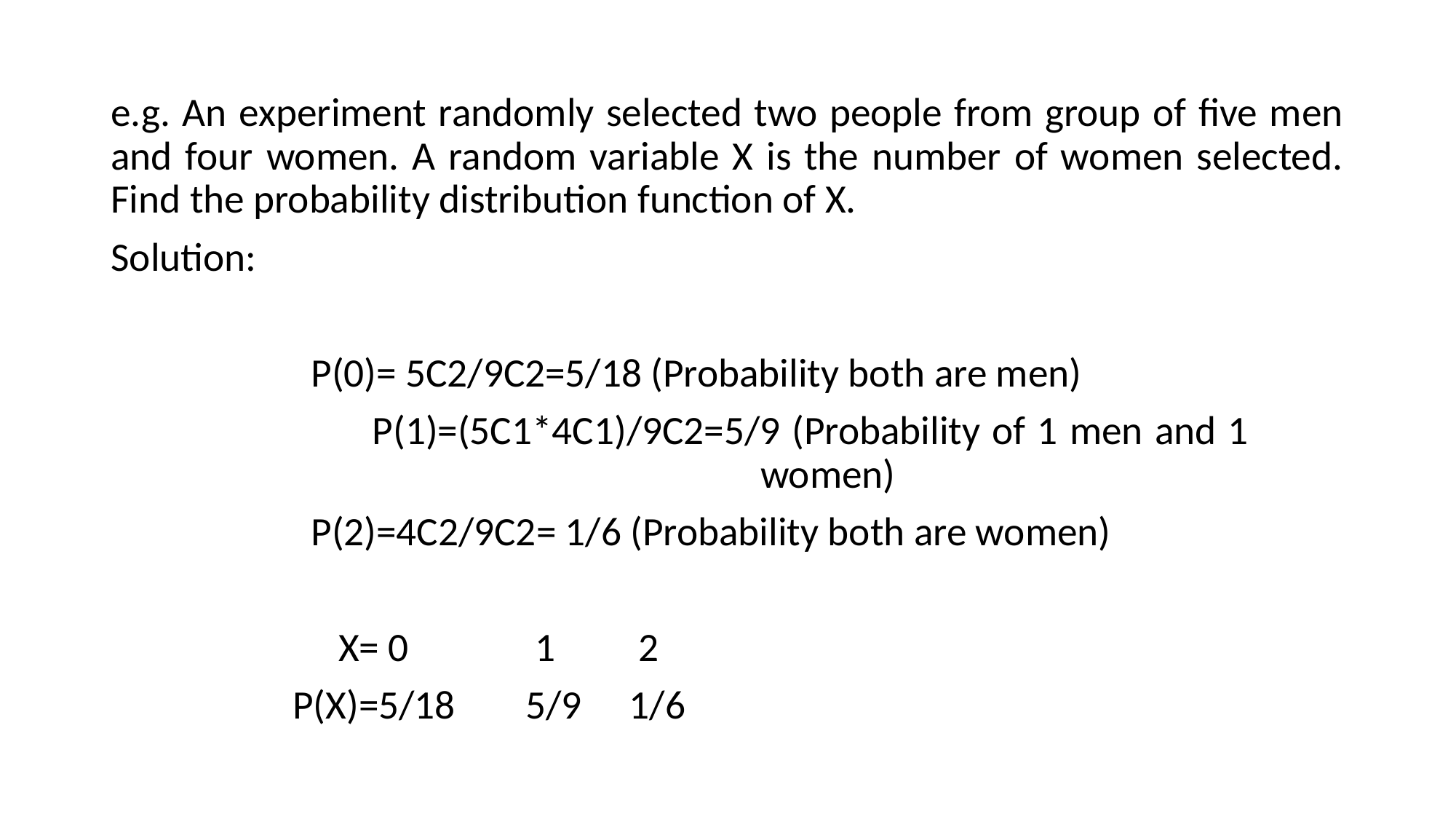

#
e.g. An experiment randomly selected two people from group of five men and four women. A random variable X is the number of women selected. Find the probability distribution function of X.
Solution:

                      P(0)= 5C2/9C2=5/18 (Probability both are men)
                      P(1)=(5C1*4C1)/9C2=5/9 (Probability of 1 men and 1         						   women)
                      P(2)=4C2/9C2= 1/6 (Probability both are women)

                         X= 0		 1	 2
                    P(X)=5/18	5/9	1/6